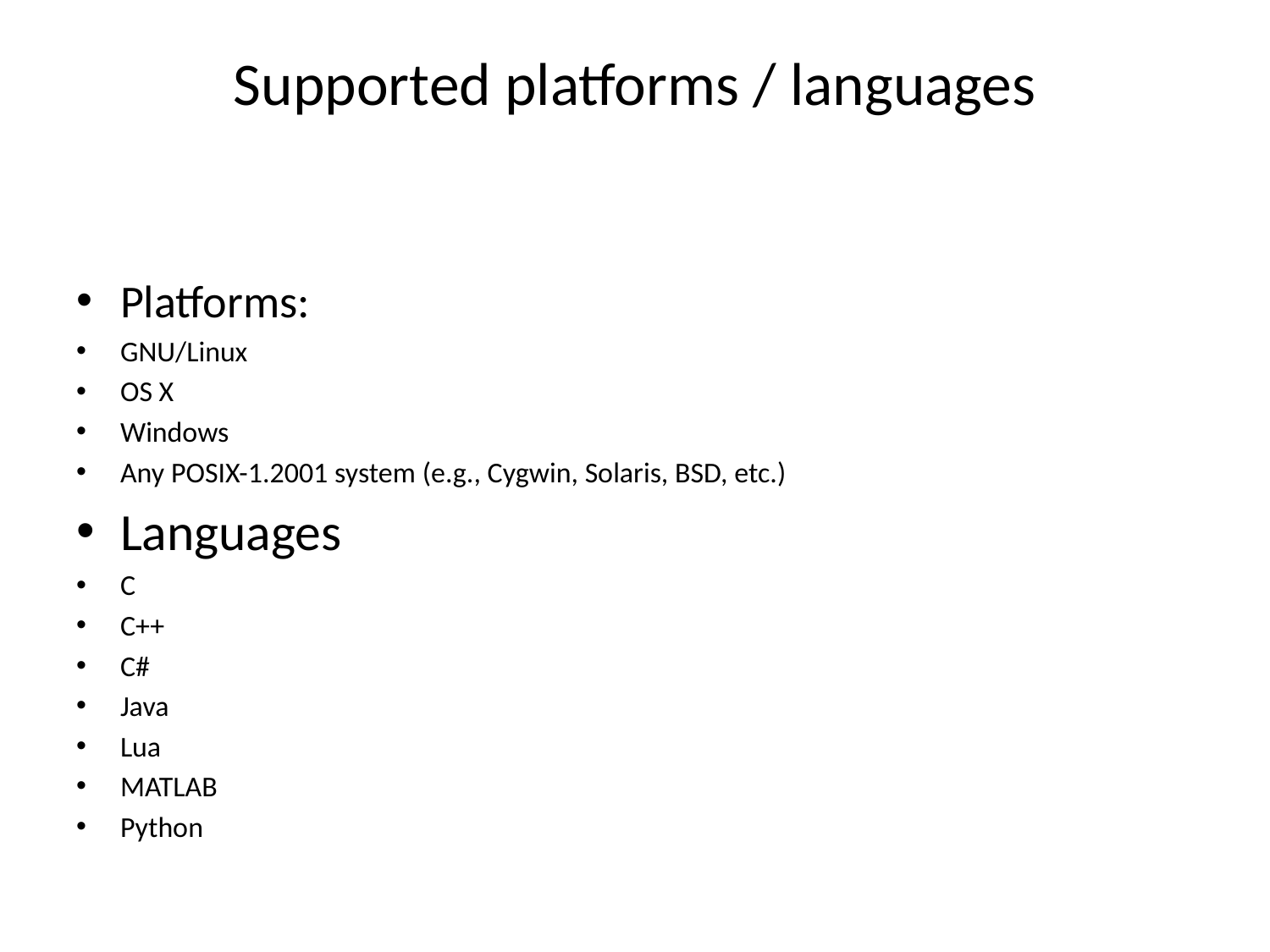

# Supported platforms / languages

Platforms:
GNU/Linux
OS X
Windows
Any POSIX-1.2001 system (e.g., Cygwin, Solaris, BSD, etc.)
Languages
C
C++
C#
Java
Lua
MATLAB
Python